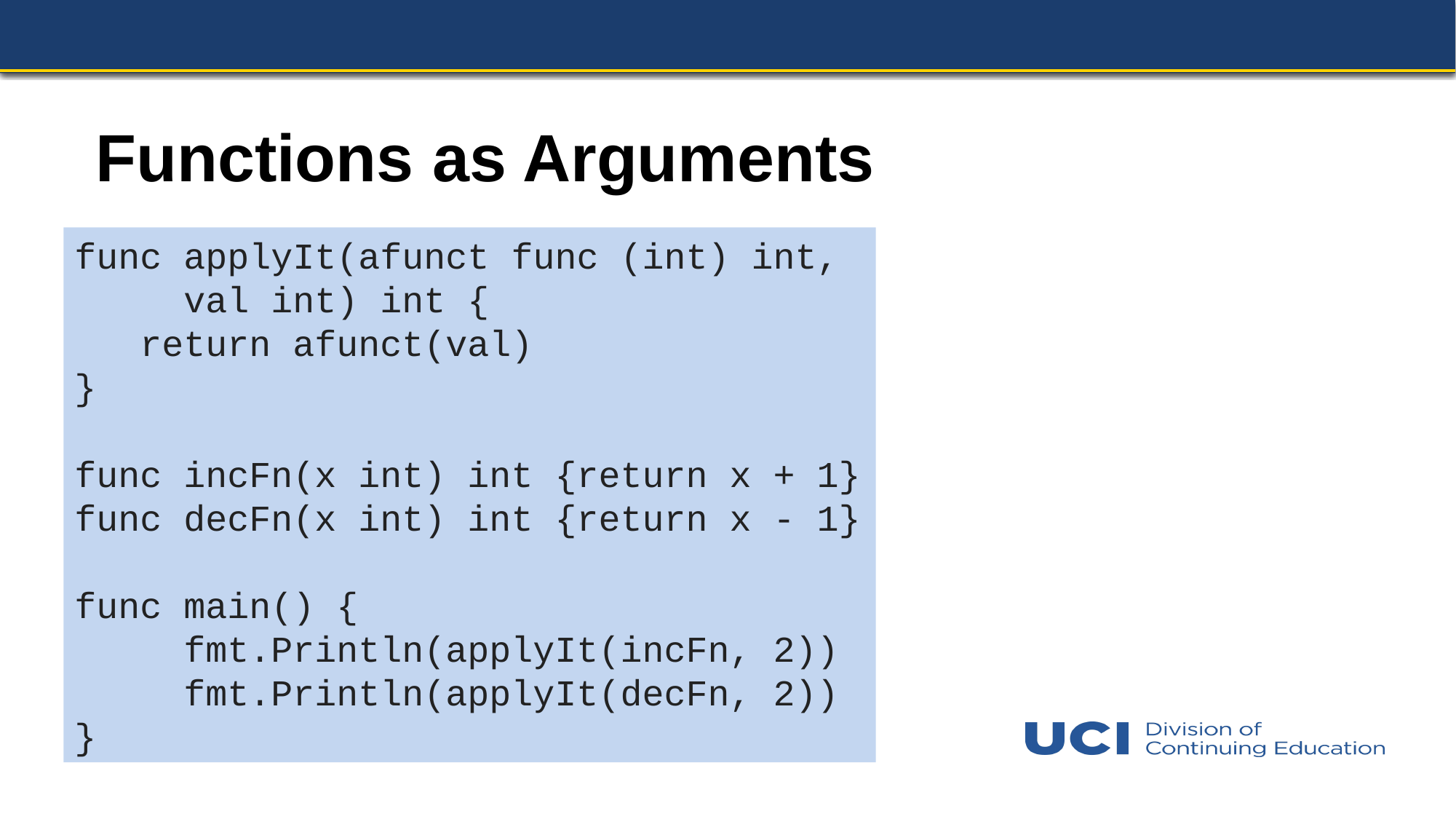

# Functions as Arguments
func applyIt(afunct func (int) int, 	val int) int {
   return afunct(val)
}

func incFn(x int) int {return x + 1}
func decFn(x int) int {return x - 1}

func main() {
	fmt.Println(applyIt(incFn, 2))
	fmt.Println(applyIt(decFn, 2))
}